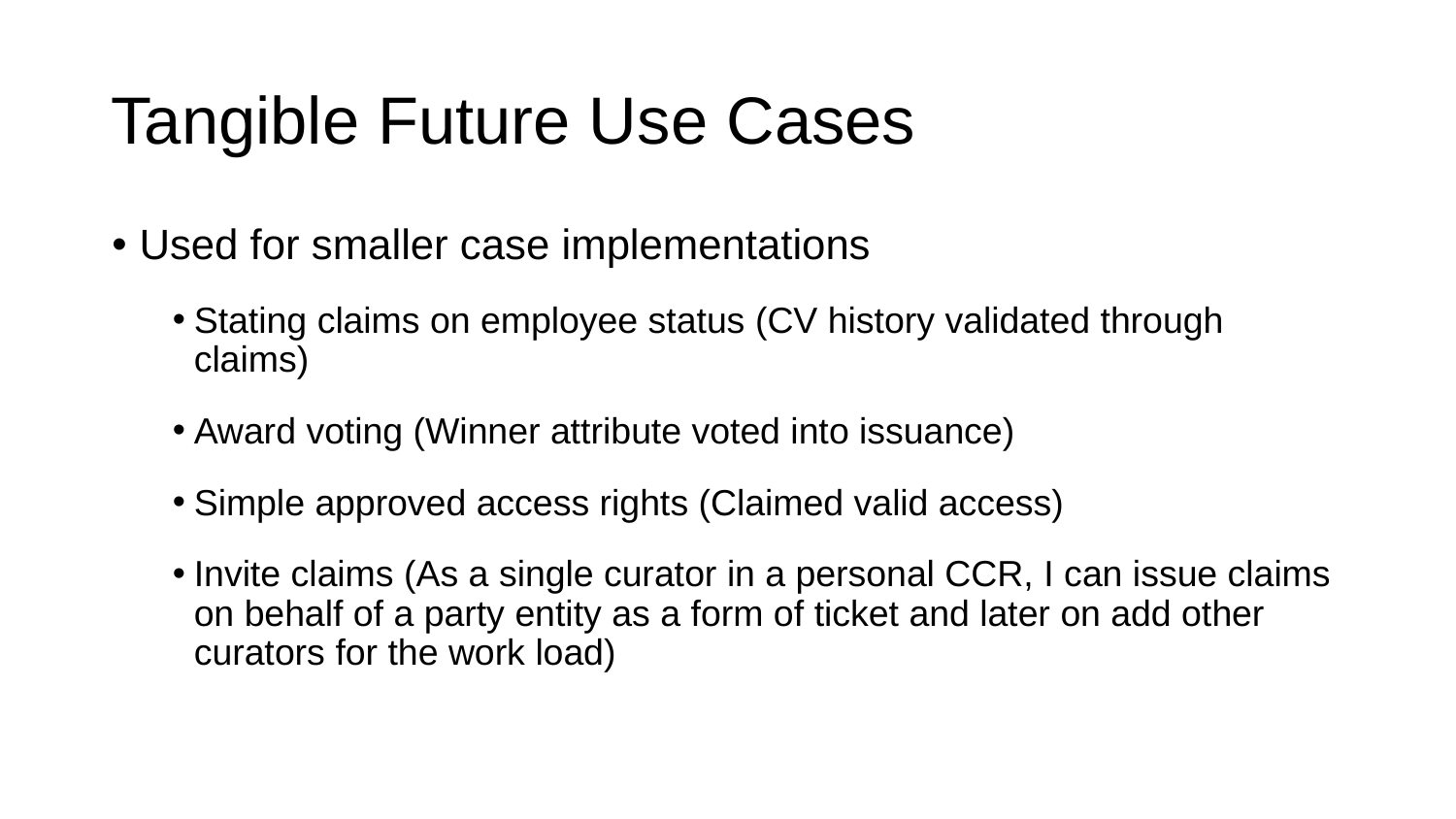

# Tangible Future Use Cases
Used for smaller case implementations
Stating claims on employee status (CV history validated through claims)
Award voting (Winner attribute voted into issuance)
Simple approved access rights (Claimed valid access)
Invite claims (As a single curator in a personal CCR, I can issue claims on behalf of a party entity as a form of ticket and later on add other curators for the work load)